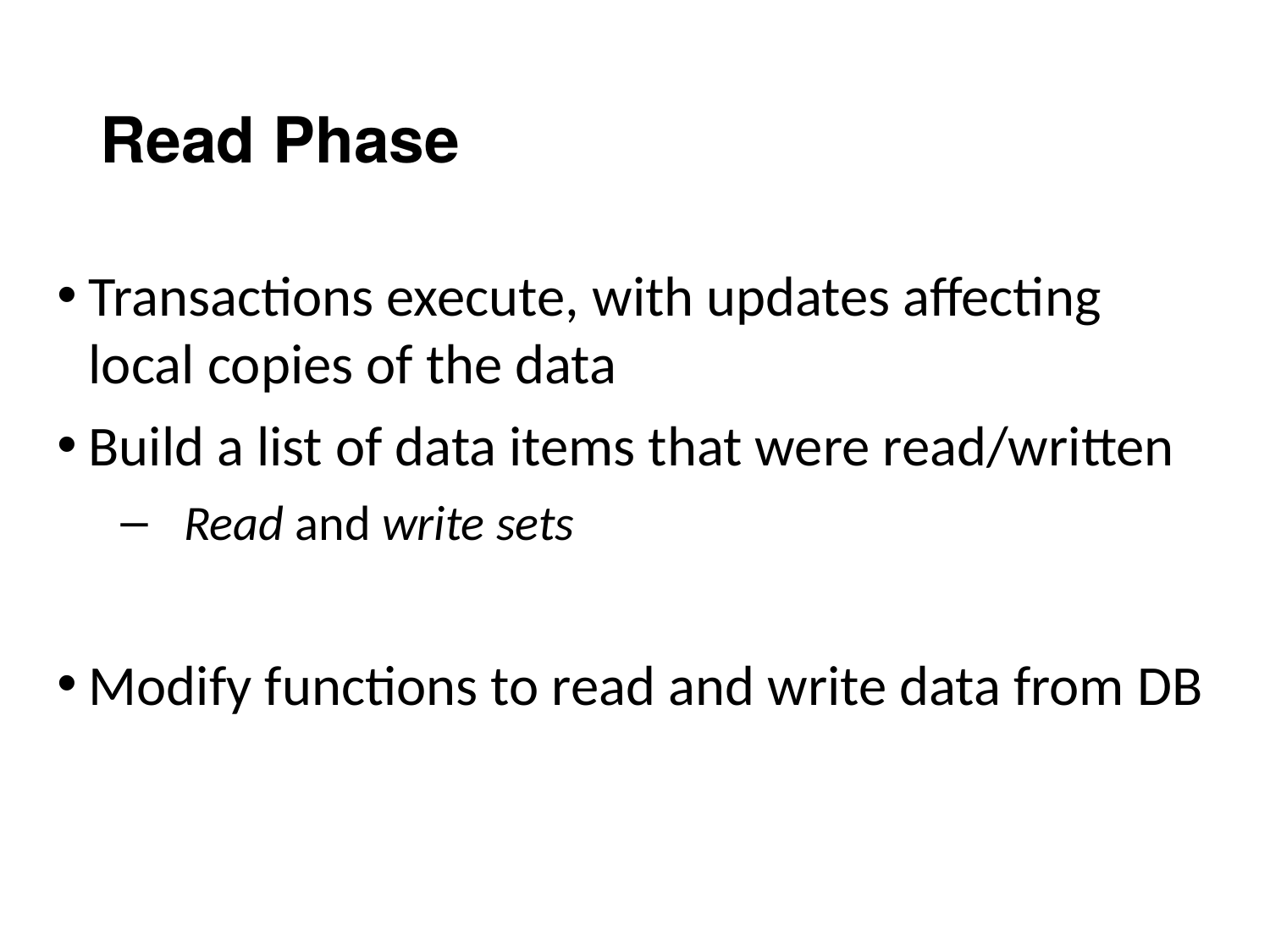

# Read Phase
Transactions execute, with updates affecting local copies of the data
Build a list of data items that were read/written
Read and write sets

Modify functions to read and write data from DB